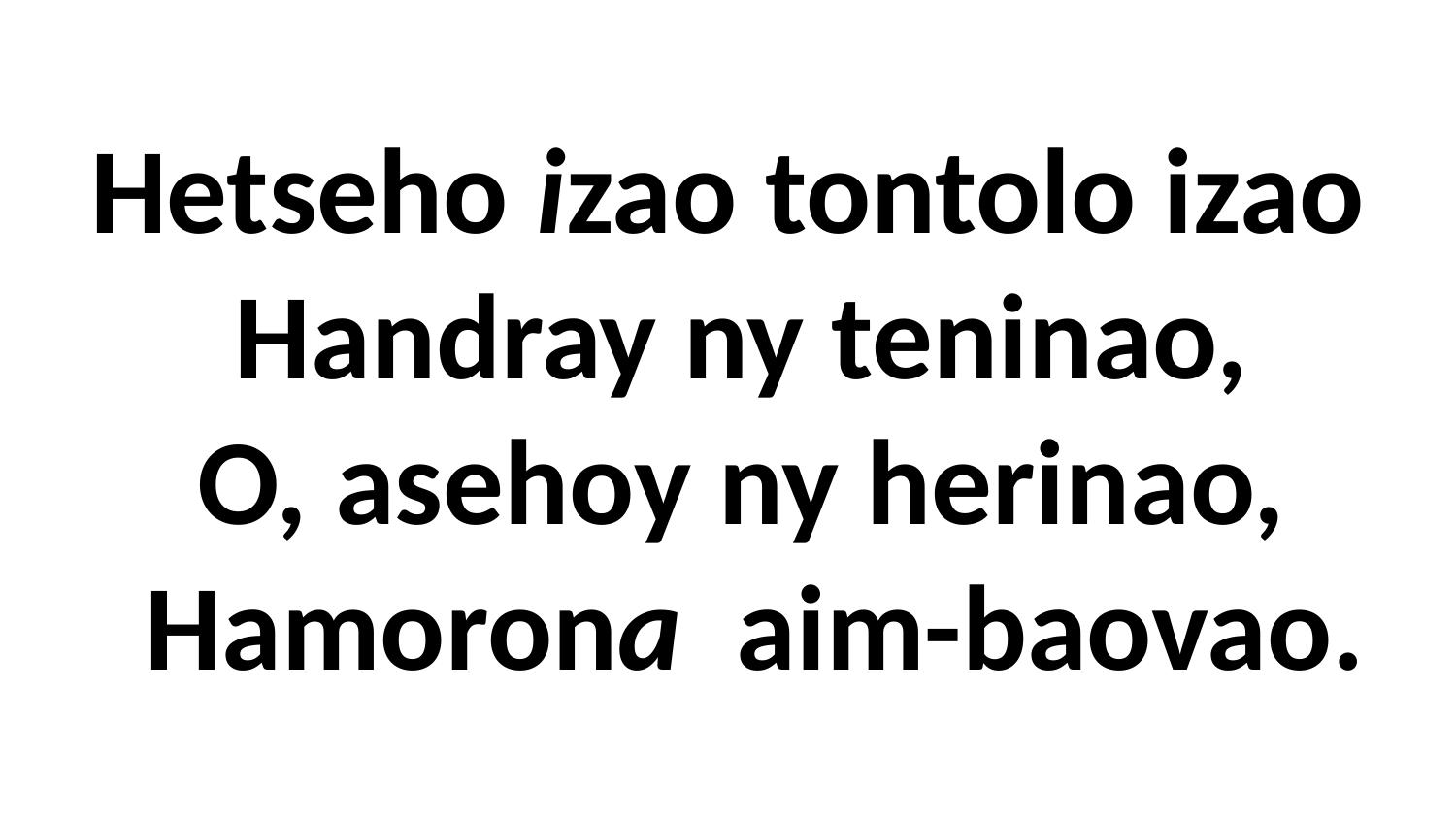

Hetseho izao tontolo izao
 Handray ny teninao,
 O, asehoy ny herinao,
  Hamorona  aim-baovao.